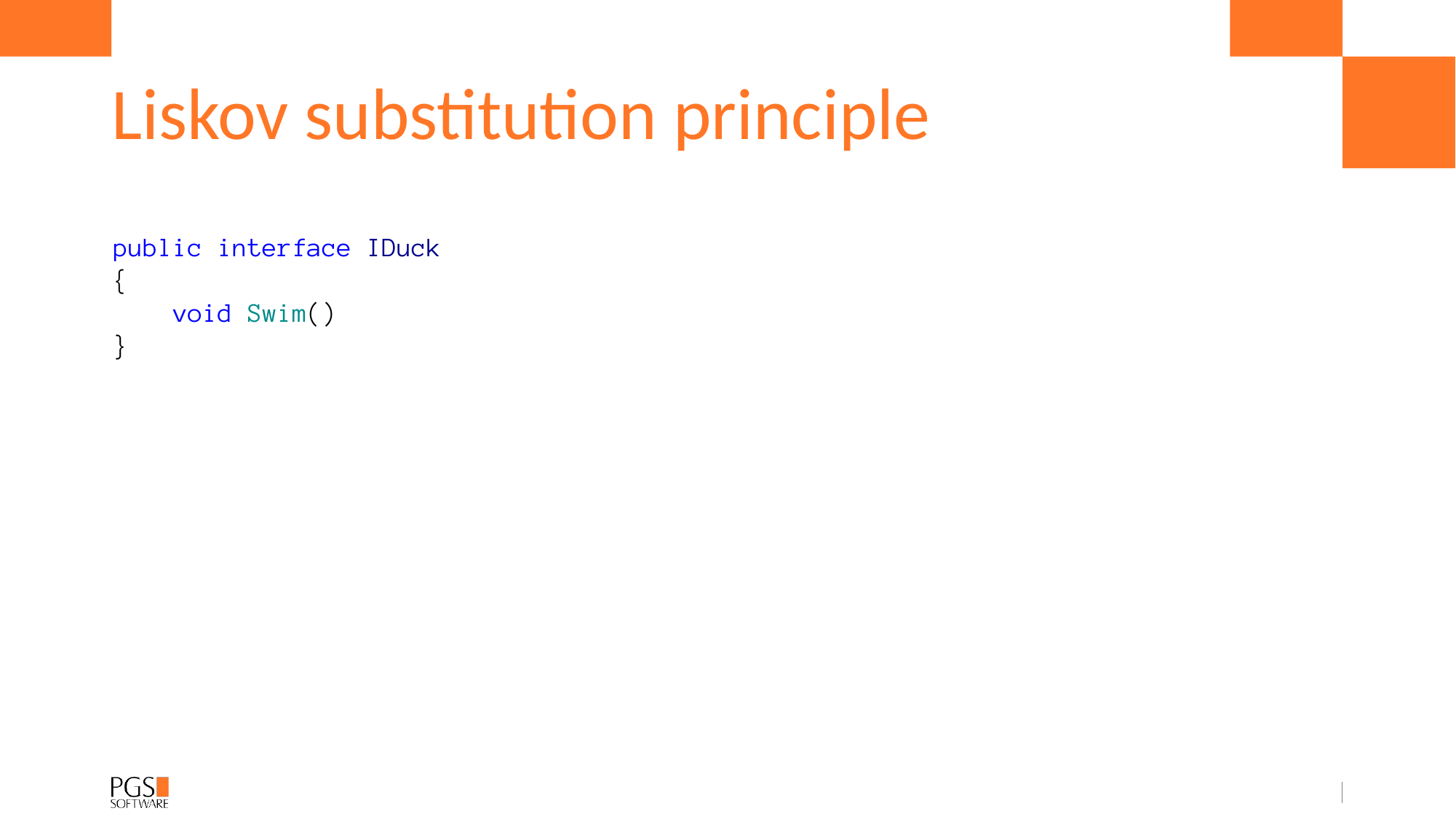

# Liskov substitution principle
public interface IDuck
{
    void Swim()
}